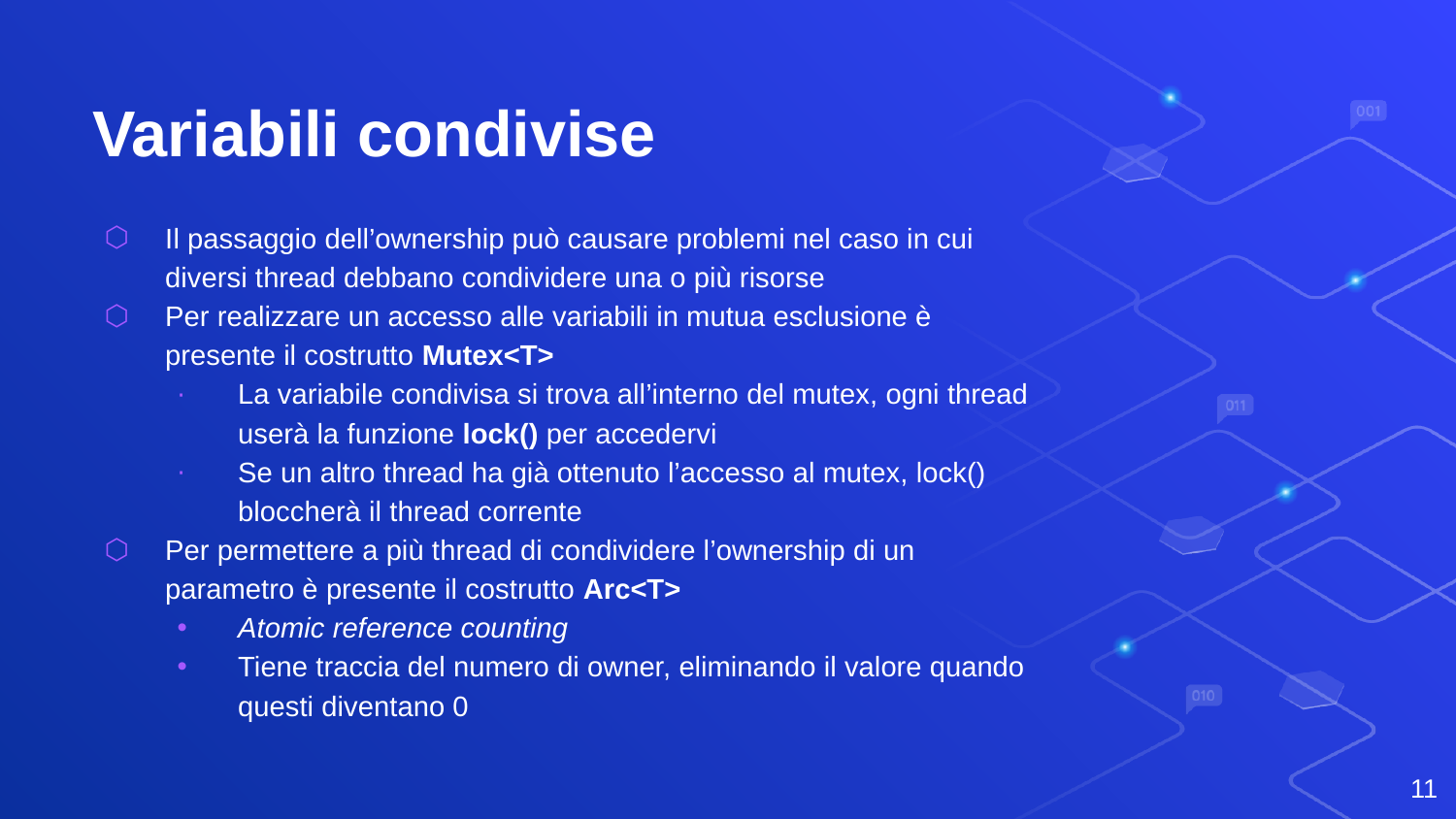

# Variabili condivise
Il passaggio dell’ownership può causare problemi nel caso in cui diversi thread debbano condividere una o più risorse
Per realizzare un accesso alle variabili in mutua esclusione è presente il costrutto Mutex<T>
La variabile condivisa si trova all’interno del mutex, ogni thread userà la funzione lock() per accedervi
Se un altro thread ha già ottenuto l’accesso al mutex, lock() bloccherà il thread corrente
Per permettere a più thread di condividere l’ownership di un parametro è presente il costrutto Arc<T>
Atomic reference counting
Tiene traccia del numero di owner, eliminando il valore quando questi diventano 0

11